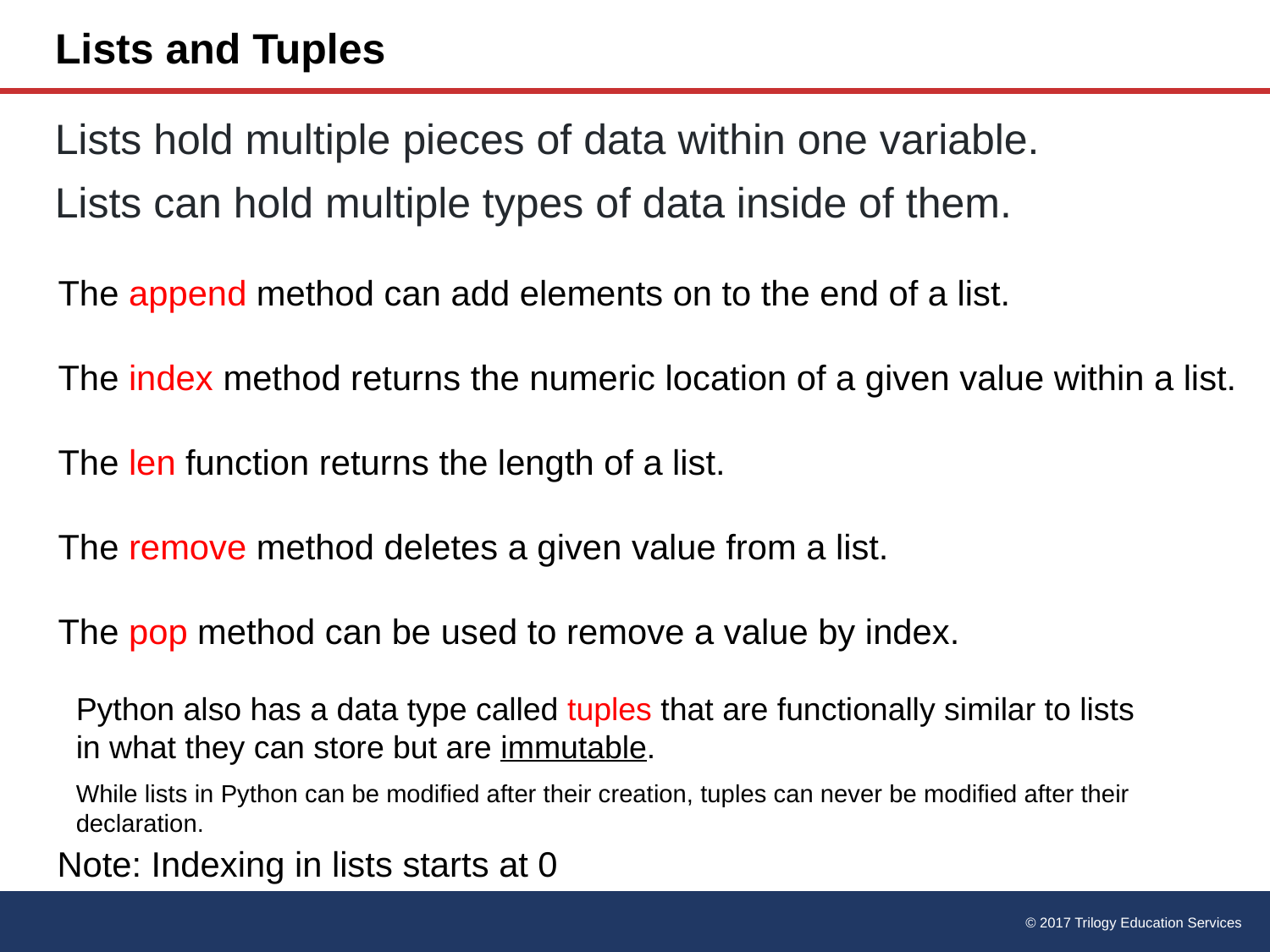

# Lists and Tuples
Lists hold multiple pieces of data within one variable.
Lists can hold multiple types of data inside of them.
The append method can add elements on to the end of a list.

The index method returns the numeric location of a given value within a list.

The len function returns the length of a list.

The remove method deletes a given value from a list.

The pop method can be used to remove a value by index.
Python also has a data type called tuples that are functionally similar to lists in what they can store but are immutable.
While lists in Python can be modified after their creation, tuples can never be modified after their declaration.
Note: Indexing in lists starts at 0